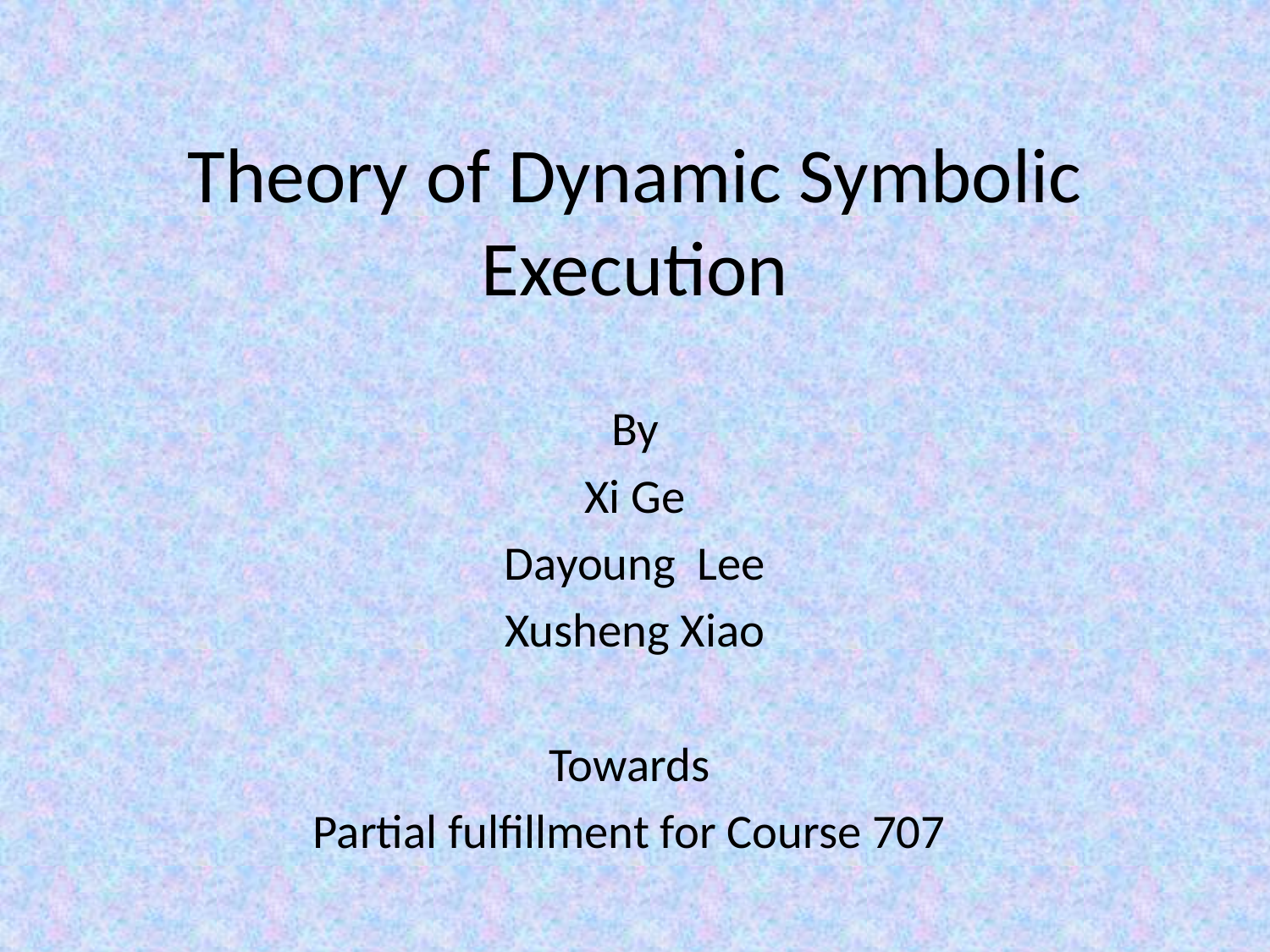

# Theory of Dynamic Symbolic Execution
By
Xi Ge
Dayoung  Lee
Xusheng Xiao

Towards
Partial fulfillment for Course 707